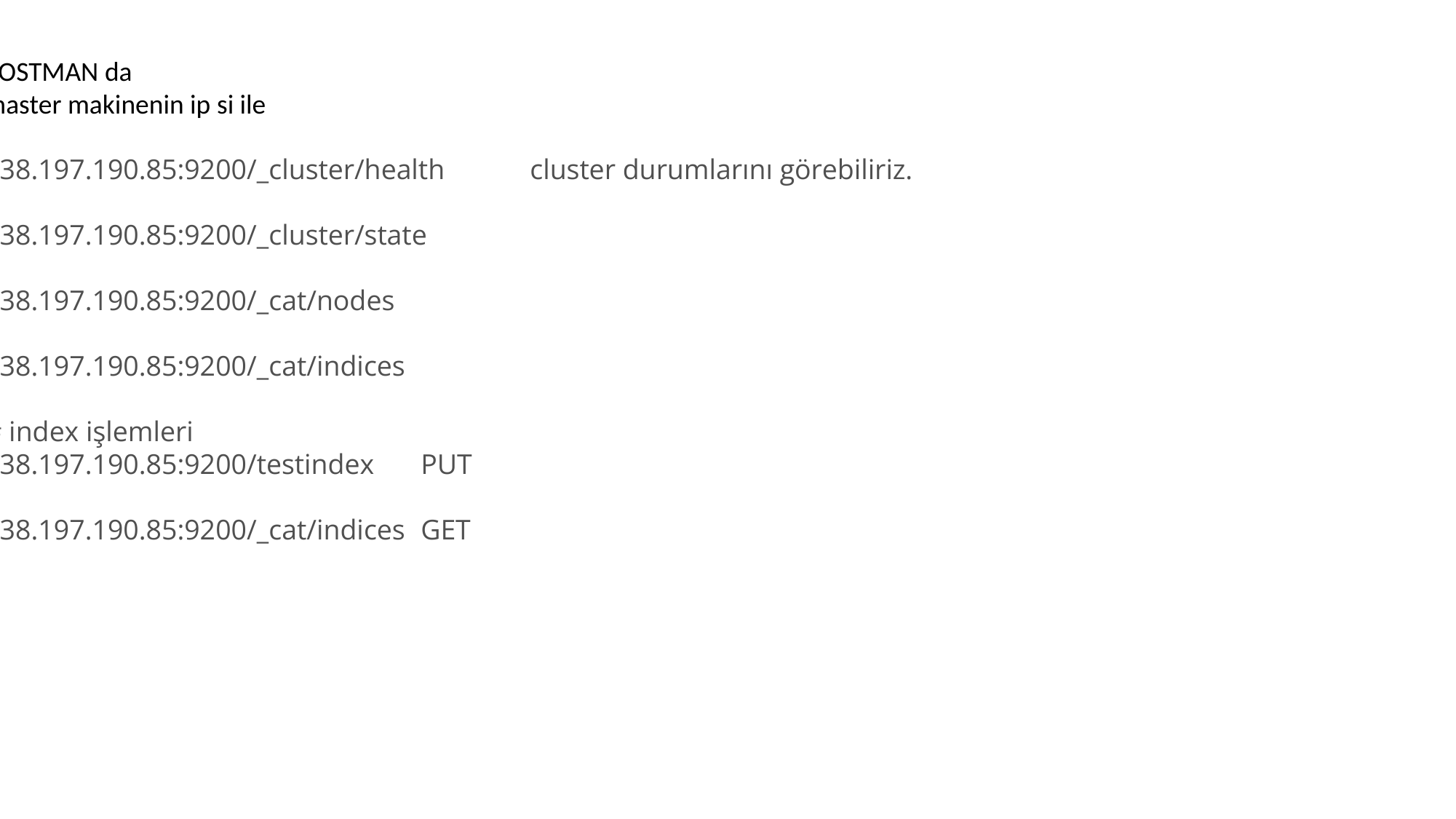

POSTMAN da
master makinenin ip si ile

138.197.190.85:9200/_cluster/health	cluster durumlarını görebiliriz.

138.197.190.85:9200/_cluster/state

138.197.190.85:9200/_cat/nodes

138.197.190.85:9200/_cat/indices

# index işlemleri
138.197.190.85:9200/testindex	PUT

138.197.190.85:9200/_cat/indices	GET